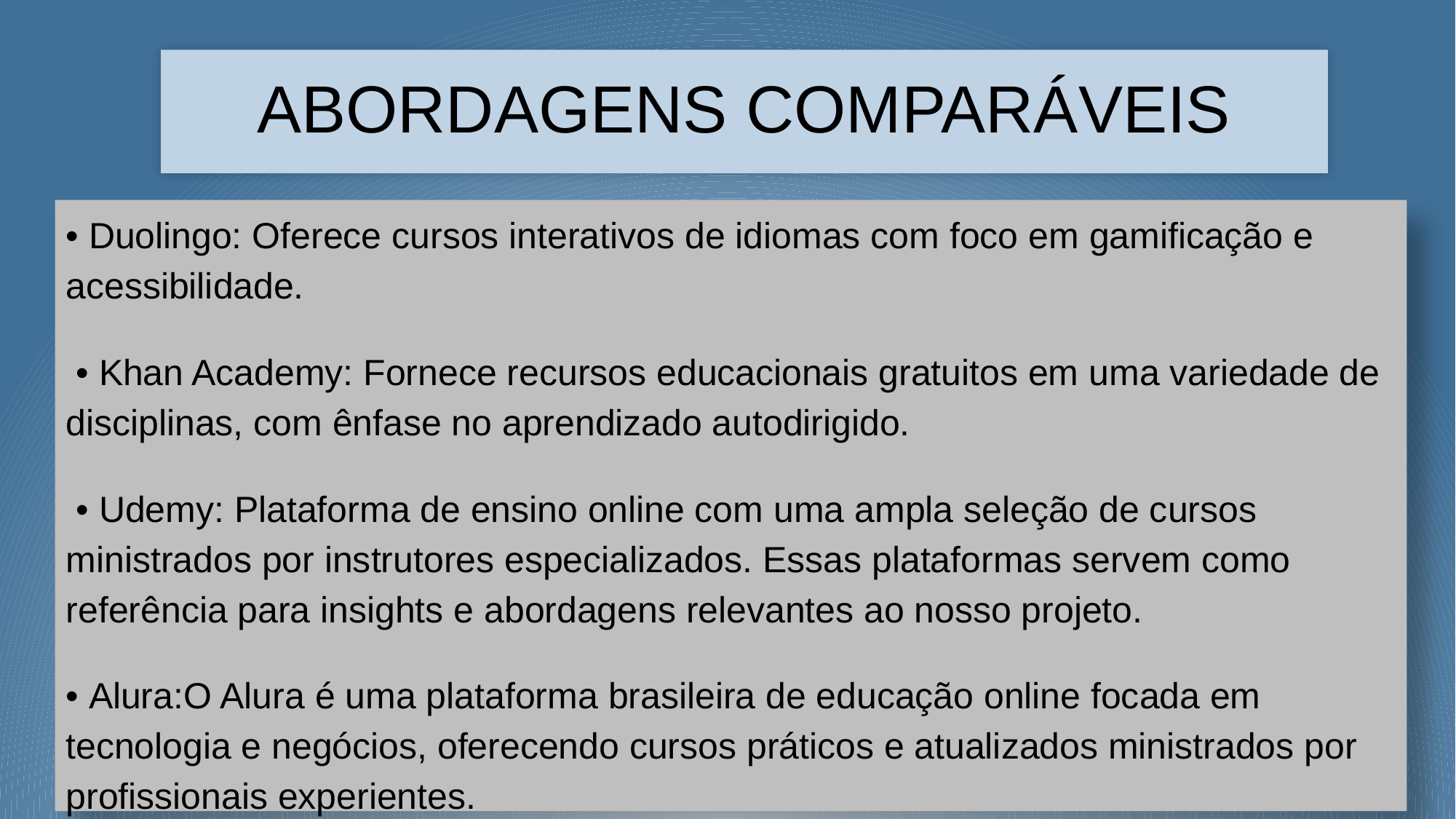

# ABORDAGENS COMPARÁVEIS
• Duolingo: Oferece cursos interativos de idiomas com foco em gamificação e acessibilidade.
 • Khan Academy: Fornece recursos educacionais gratuitos em uma variedade de disciplinas, com ênfase no aprendizado autodirigido.
 • Udemy: Plataforma de ensino online com uma ampla seleção de cursos ministrados por instrutores especializados. Essas plataformas servem como referência para insights e abordagens relevantes ao nosso projeto.
• Alura:O Alura é uma plataforma brasileira de educação online focada em tecnologia e negócios, oferecendo cursos práticos e atualizados ministrados por profissionais experientes.